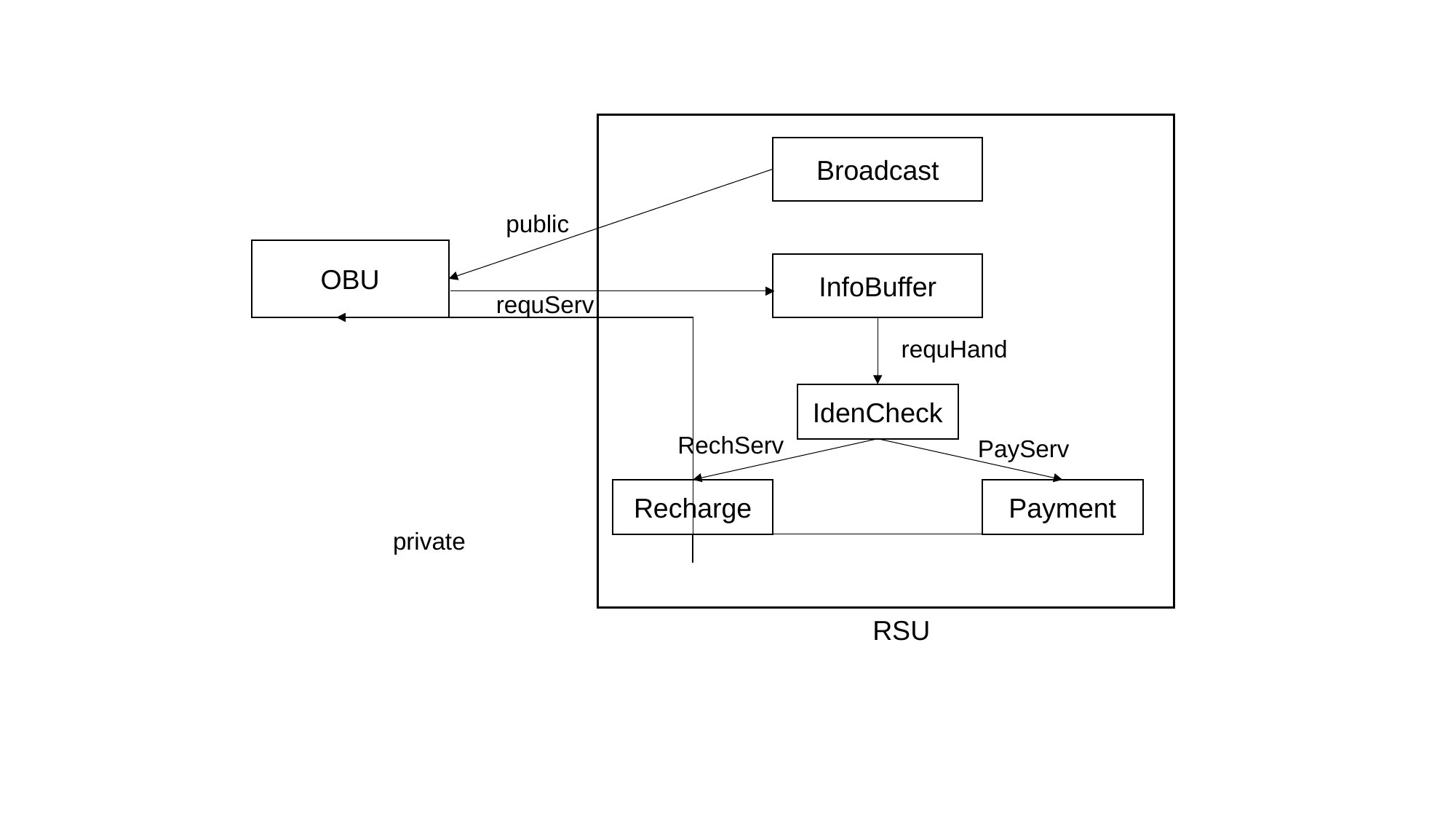

Broadcast
public
OBU
InfoBuffer
requServ
requHand
IdenCheck
RechServ
PayServ
Recharge
Payment
private
RSU